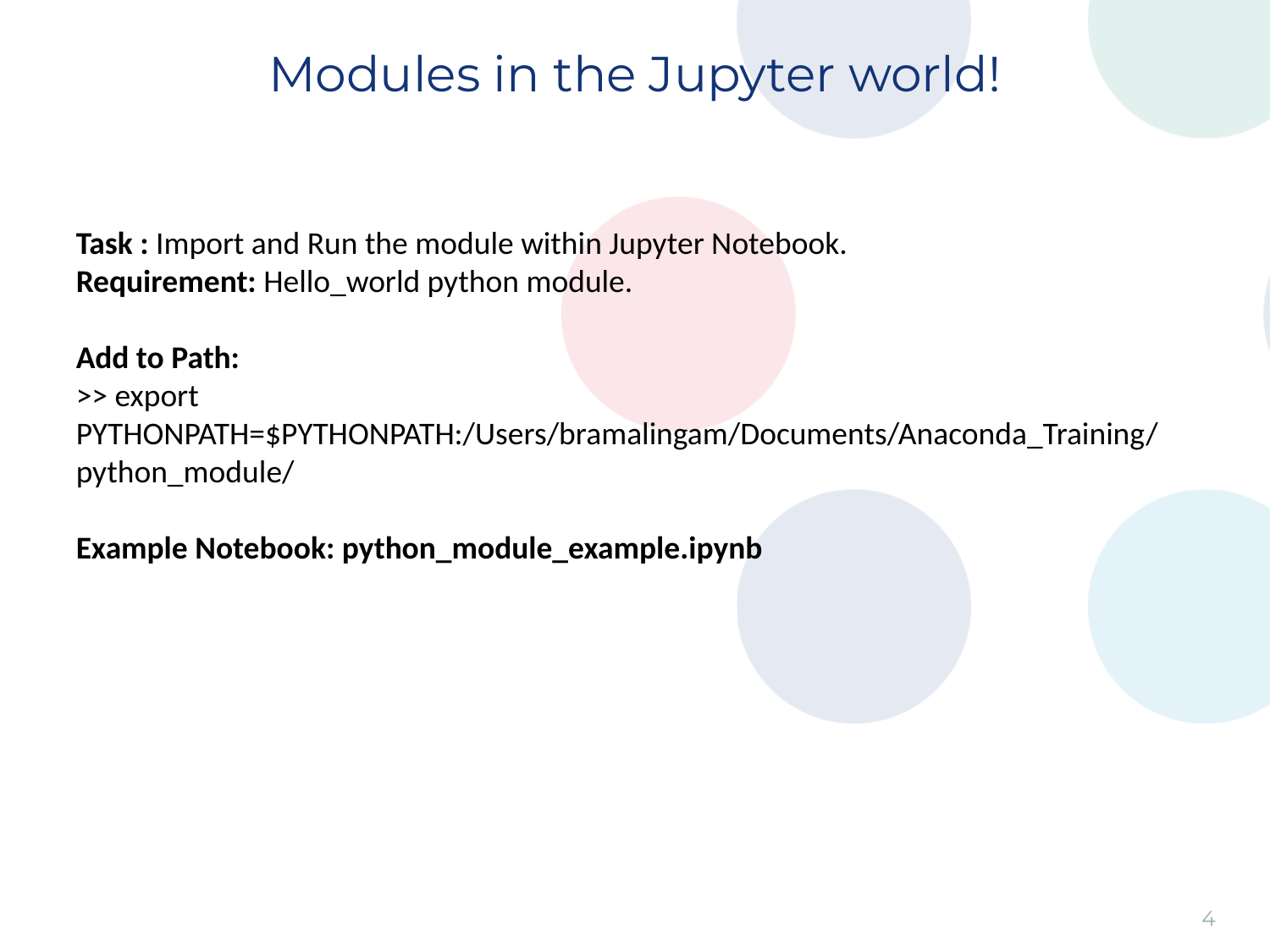

# Modules in the Jupyter world!
Task : Import and Run the module within Jupyter Notebook.
Requirement: Hello_world python module.

Add to Path:
>> export PYTHONPATH=$PYTHONPATH:/Users/bramalingam/Documents/Anaconda_Training/python_module/

Example Notebook: python_module_example.ipynb

4